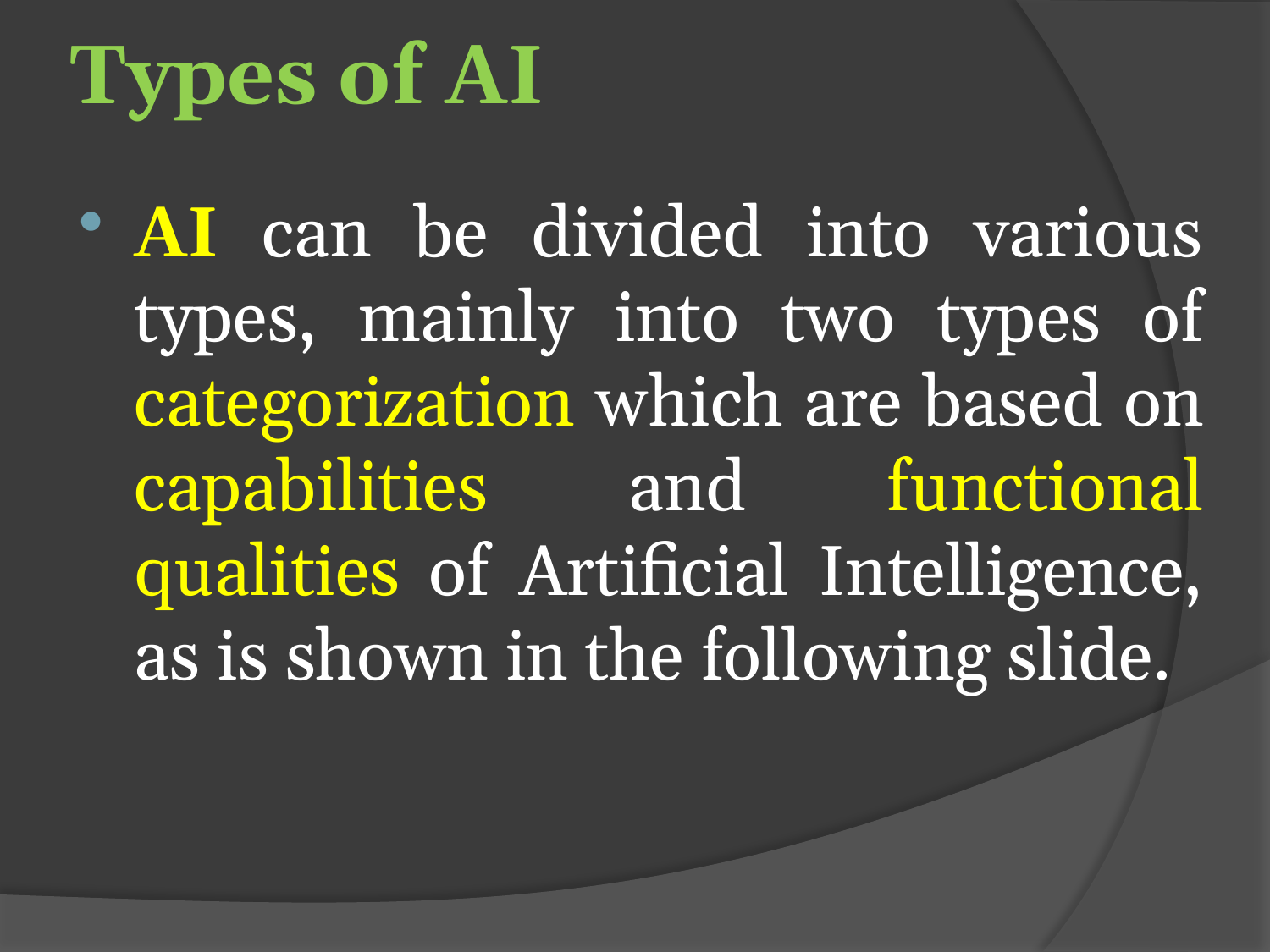

# Types of AI
AI can be divided into various types, mainly into two types of categorization which are based on capabilities and functional qualities of Artificial Intelligence, as is shown in the following slide.